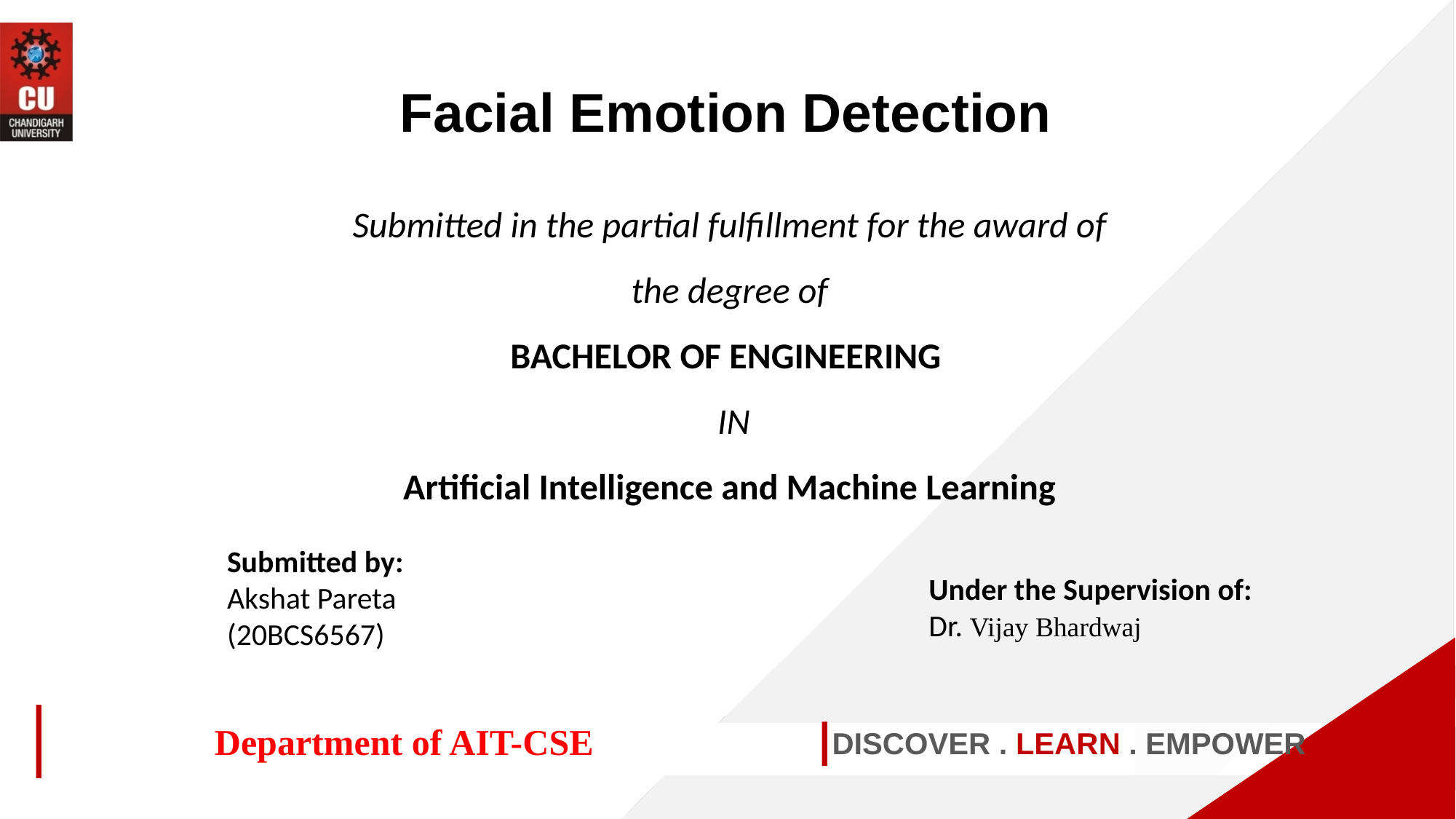

Facial Emotion Detection
Submitted in the partial fulfillment for the award of the degree of
BACHELOR OF ENGINEERING
 IN
Artificial Intelligence and Machine Learning
Submitted by:
Akshat Pareta
(20BCS6567)
Under the Supervision of:
Dr. Vijay Bhardwaj

Department of AIT-CSE
DISCOVER . LEARN . EMPOWER

1